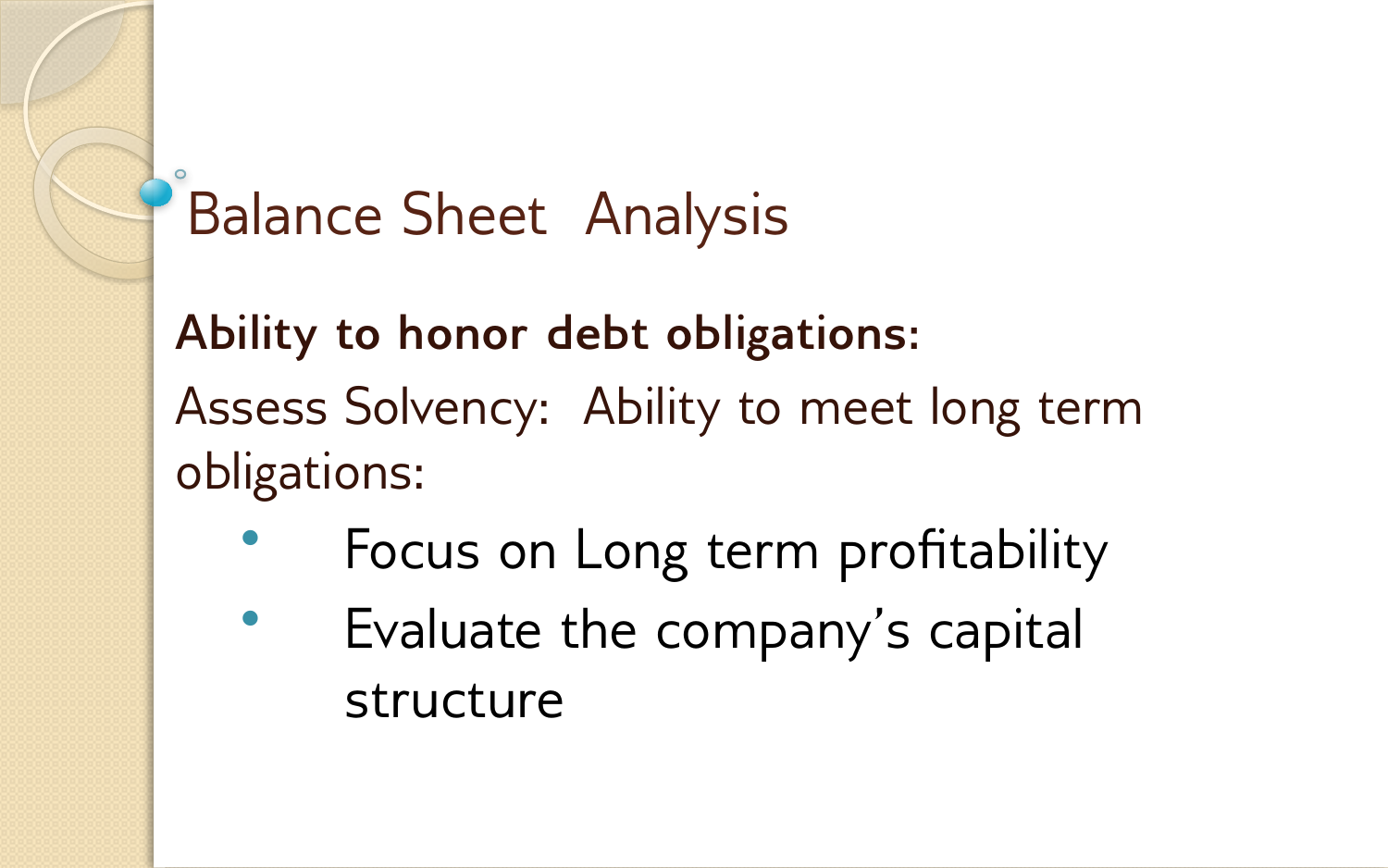

# Balance Sheet  Analysis
Ability to honor debt obligations:
Assess Solvency:  Ability to meet long term obligations:
Focus on Long term profitability
Evaluate the company’s capital structure